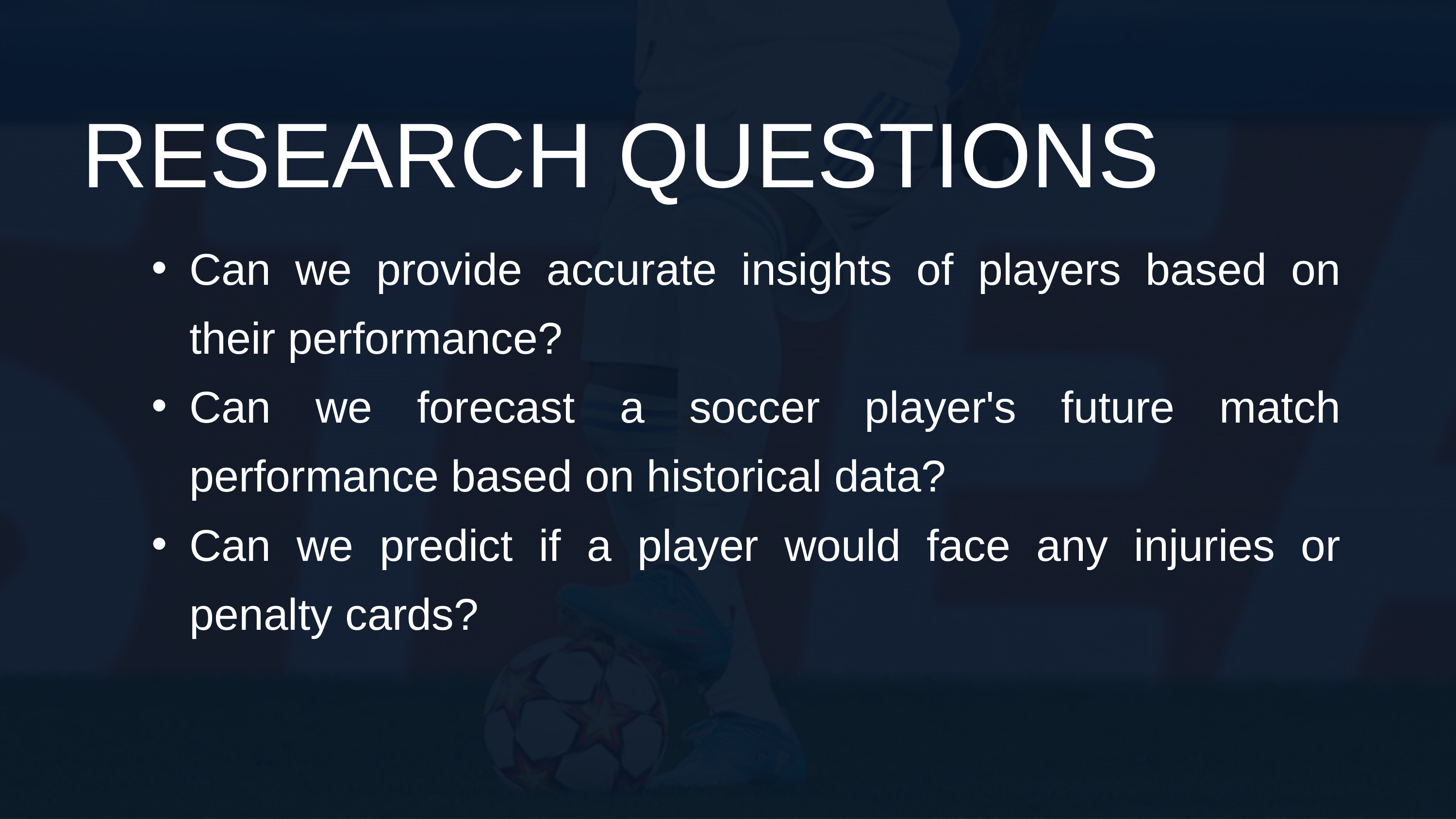

RESEARCH QUESTIONS
Can we provide accurate insights of players based on their performance?
Can we forecast a soccer player's future match performance based on historical data?
Can we predict if a player would face any injuries or penalty cards?